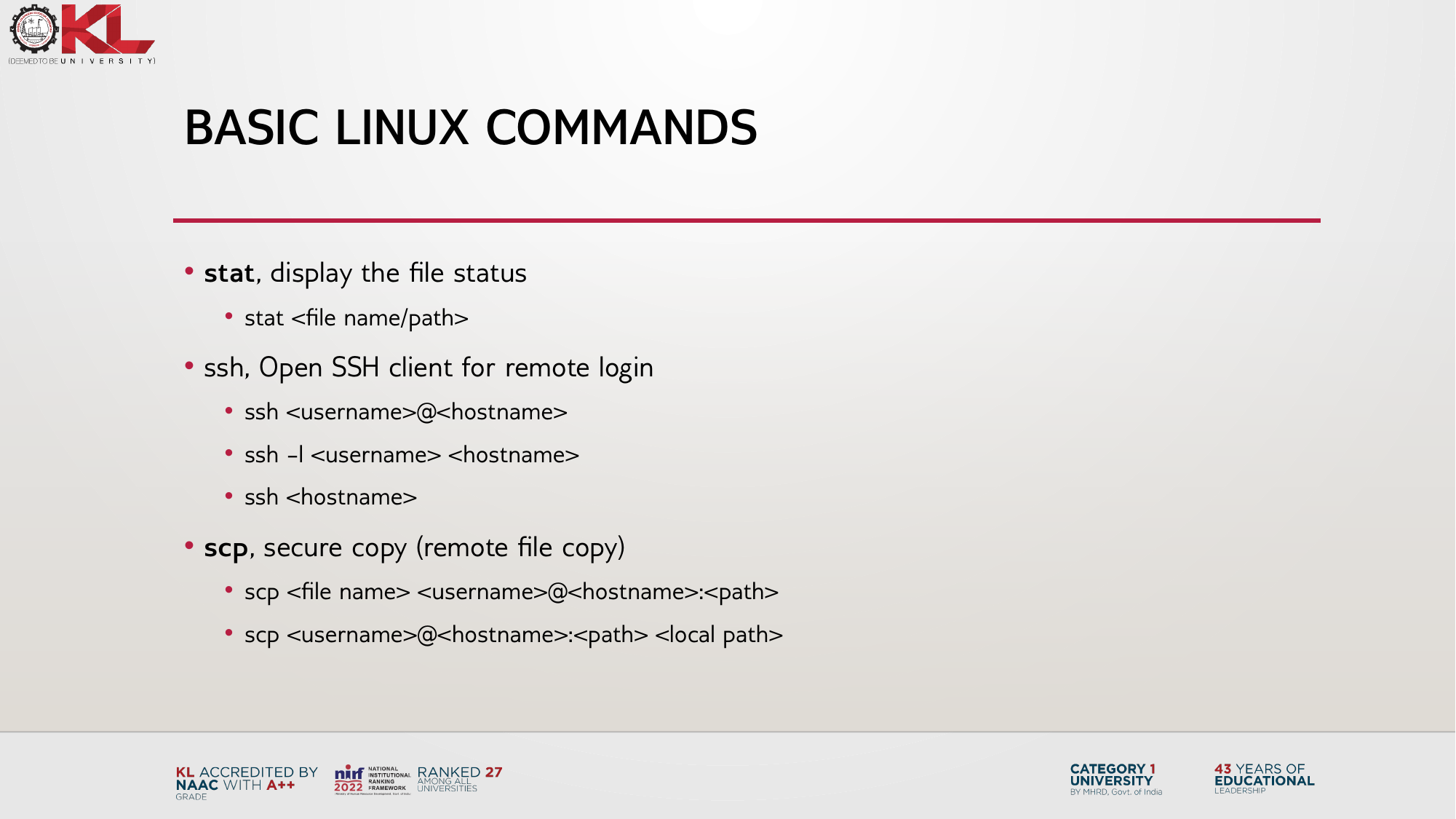

# Basic Linux Commands
stat, display the file status
stat <file name/path>
ssh, Open SSH client for remote login
ssh <username>@<hostname>
ssh –l <username> <hostname>
ssh <hostname>
scp, secure copy (remote file copy)
scp <file name> <username>@<hostname>:<path>
scp <username>@<hostname>:<path> <local path>